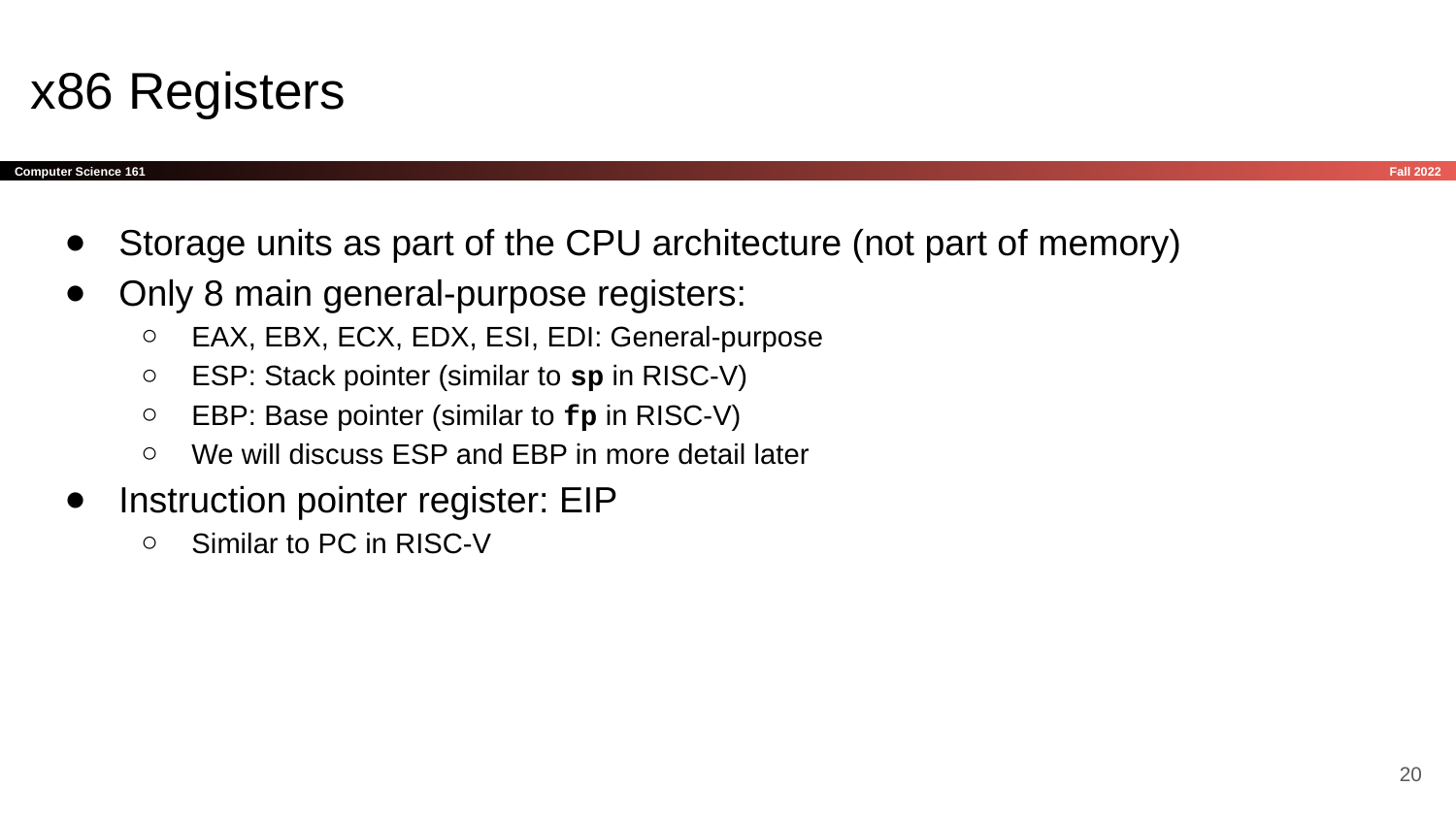

# x86 Registers
Storage units as part of the CPU architecture (not part of memory)
Only 8 main general-purpose registers:
EAX, EBX, ECX, EDX, ESI, EDI: General-purpose
ESP: Stack pointer (similar to sp in RISC-V)
EBP: Base pointer (similar to fp in RISC-V)
We will discuss ESP and EBP in more detail later
Instruction pointer register: EIP
Similar to PC in RISC-V
20